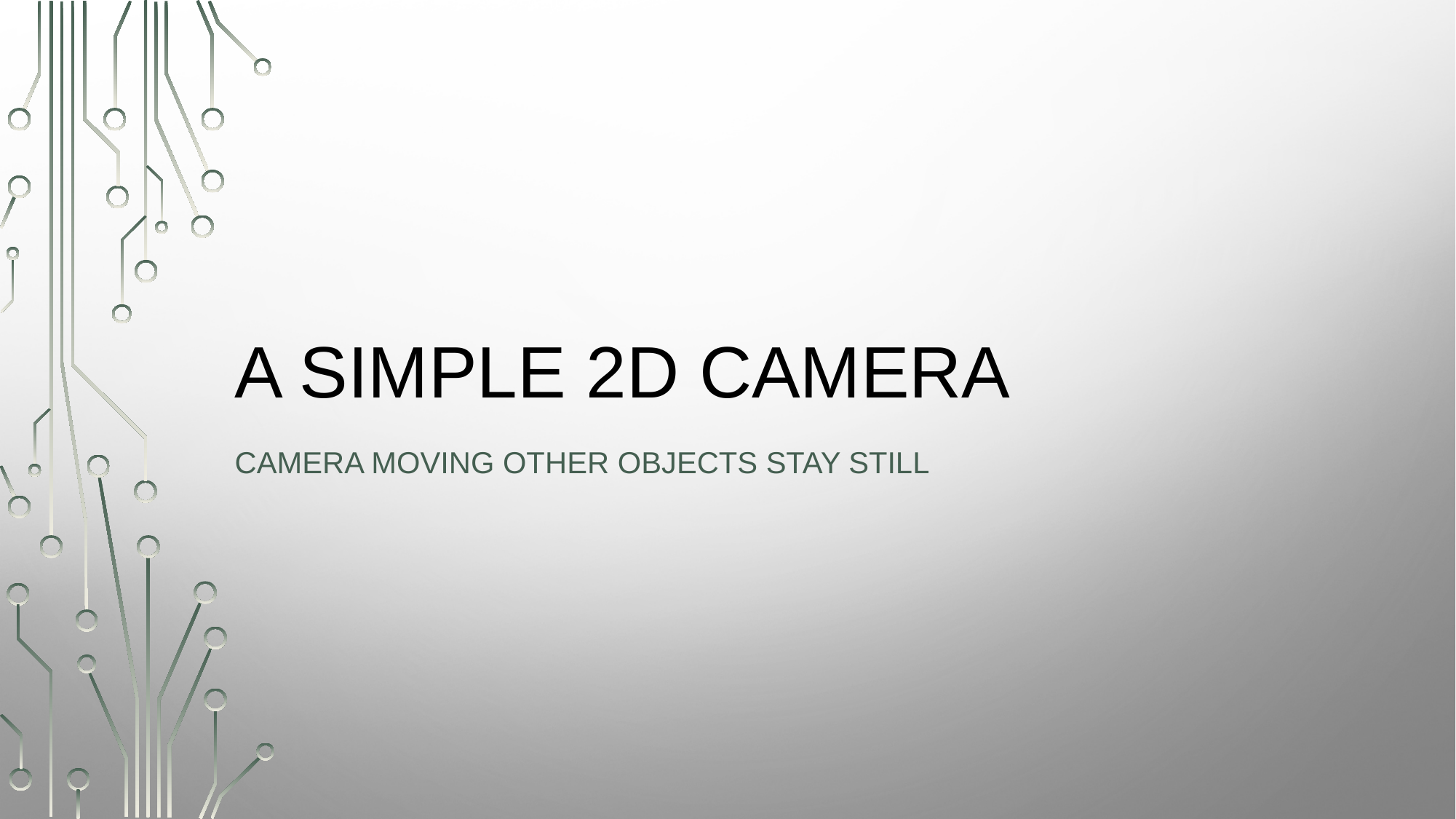

# A simple 2d camera
Camera moving other objects stay still